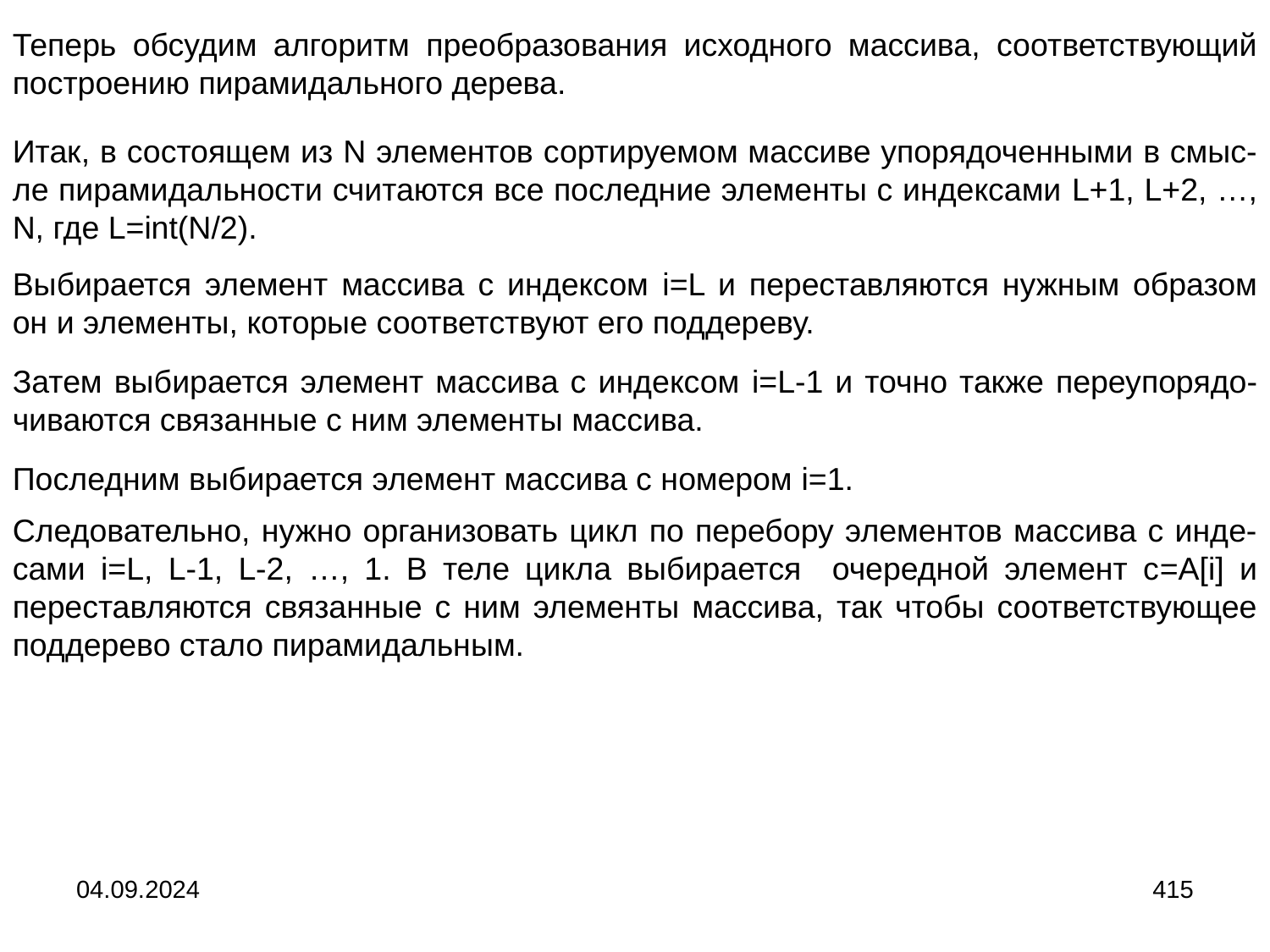

Теперь обсудим алгоритм преобразования исходного массива, соответствующий построению пирамидального дерева.
Итак, в состоящем из N элементов сортируемом массиве упорядоченными в смыс-ле пирамидальности считаются все последние элементы с индексами L+1, L+2, …, N, где L=int(N/2).
Выбирается элемент массива с индексом i=L и переставляются нужным образом он и элементы, которые соответствуют его поддереву.
Затем выбирается элемент массива с индексом i=L-1 и точно также переупорядо-чиваются связанные с ним элементы массива.
Последним выбирается элемент массива с номером i=1.
Следовательно, нужно организовать цикл по перебору элементов массива с инде-сами i=L, L-1, L-2, …, 1. В теле цикла выбирается  очередной элемент с=A[i] и переставляются связанные с ним элементы массива, так чтобы соответствующее поддерево стало пирамидальным.
04.09.2024
415